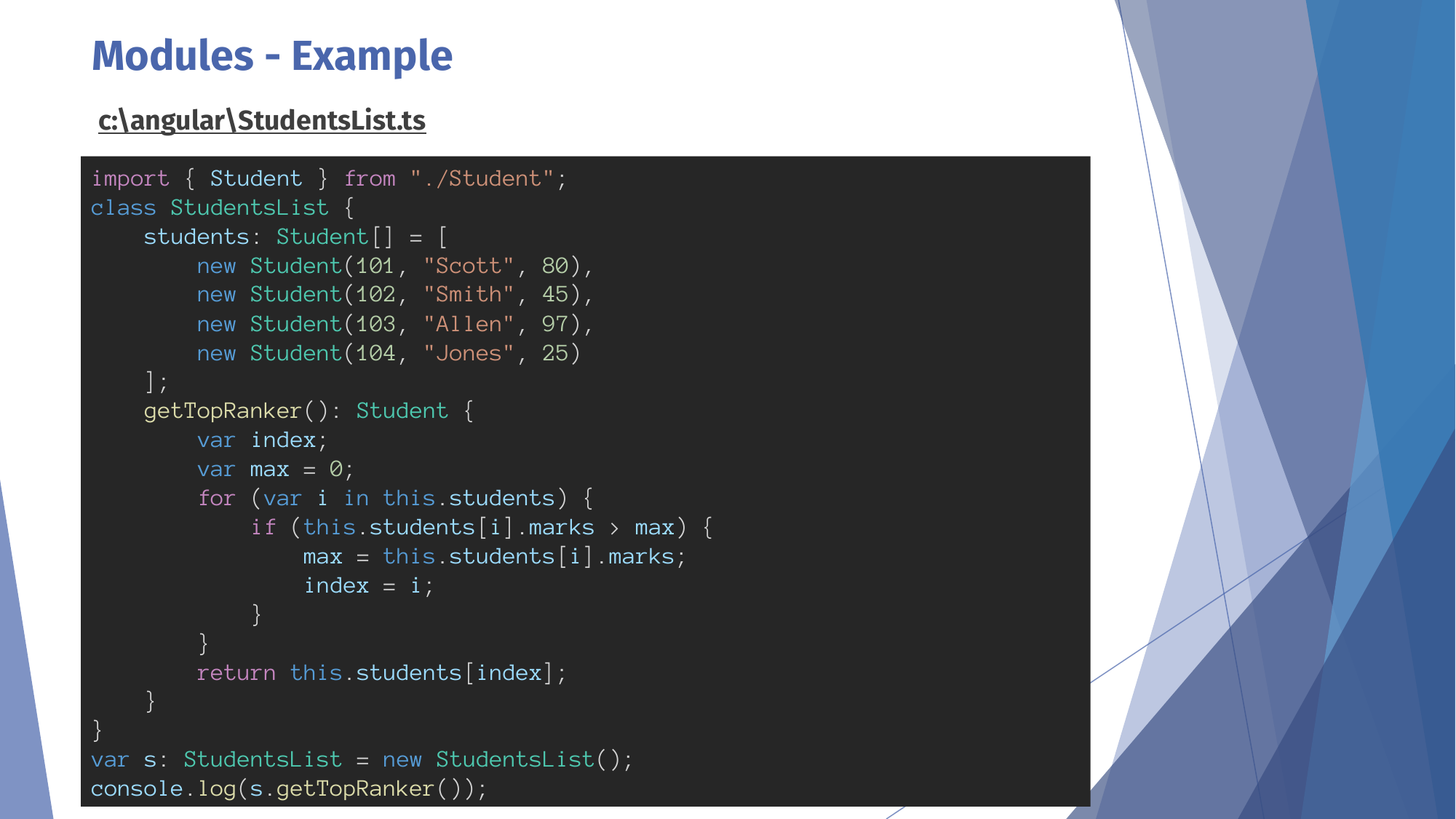

# Modules - Example
c:\angular\StudentsList.ts
import { Student } from "./Student";
class StudentsList {
    students: Student[] = [
        new Student(101, "Scott", 80),
        new Student(102, "Smith", 45),
        new Student(103, "Allen", 97),
        new Student(104, "Jones", 25)
    ];
    getTopRanker(): Student {
        var index;
        var max = 0;
        for (var i in this.students) {
            if (this.students[i].marks > max) {
                max = this.students[i].marks;
                index = i;
            }
        }
        return this.students[index];
    }
}
var s: StudentsList = new StudentsList();
console.log(s.getTopRanker());